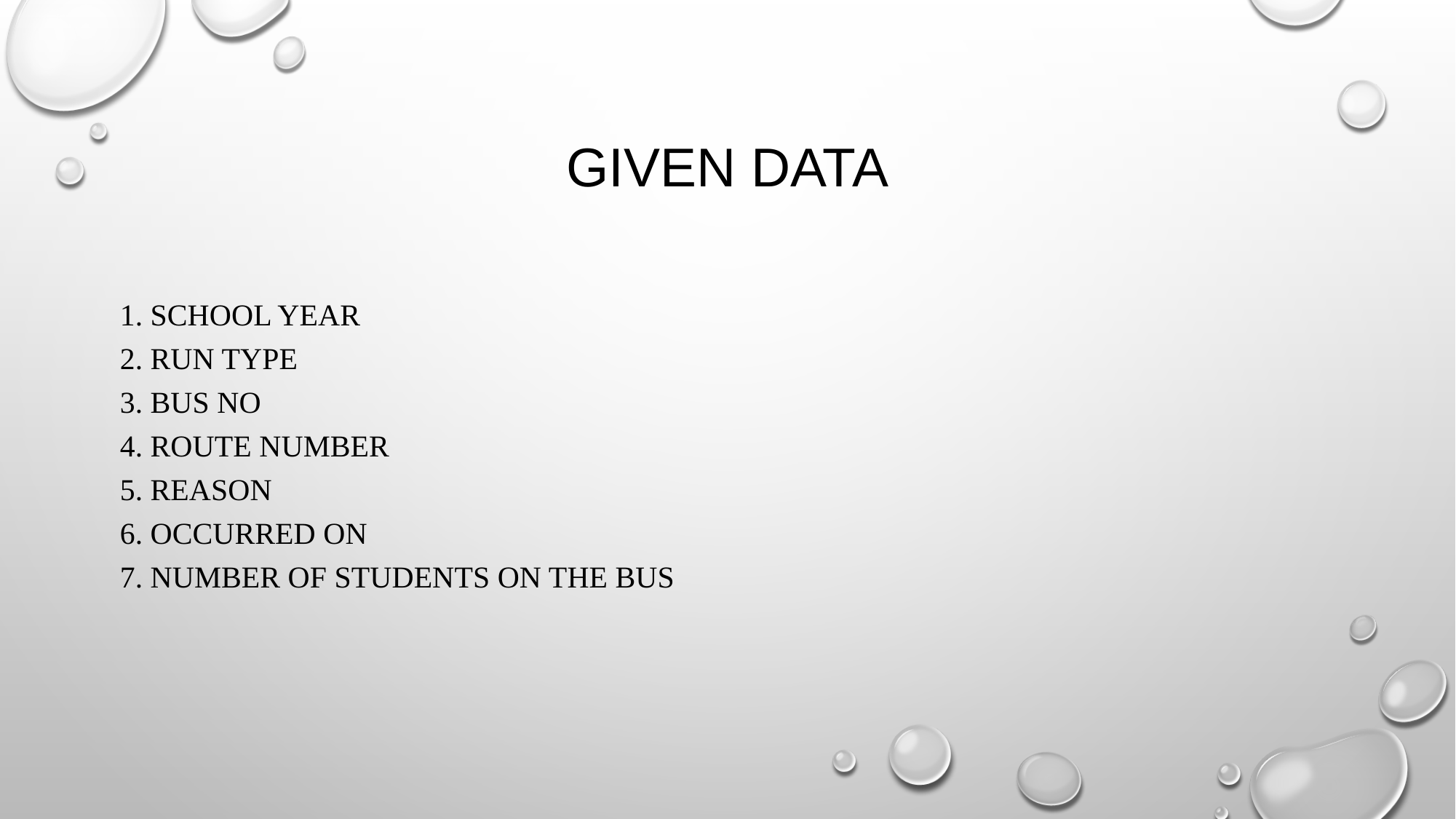

# Given Data
1. School Year
2. Run Type
3. Bus No
4. Route Number
5. Reason
6. Occurred On
7. Number Of Students On The Bus